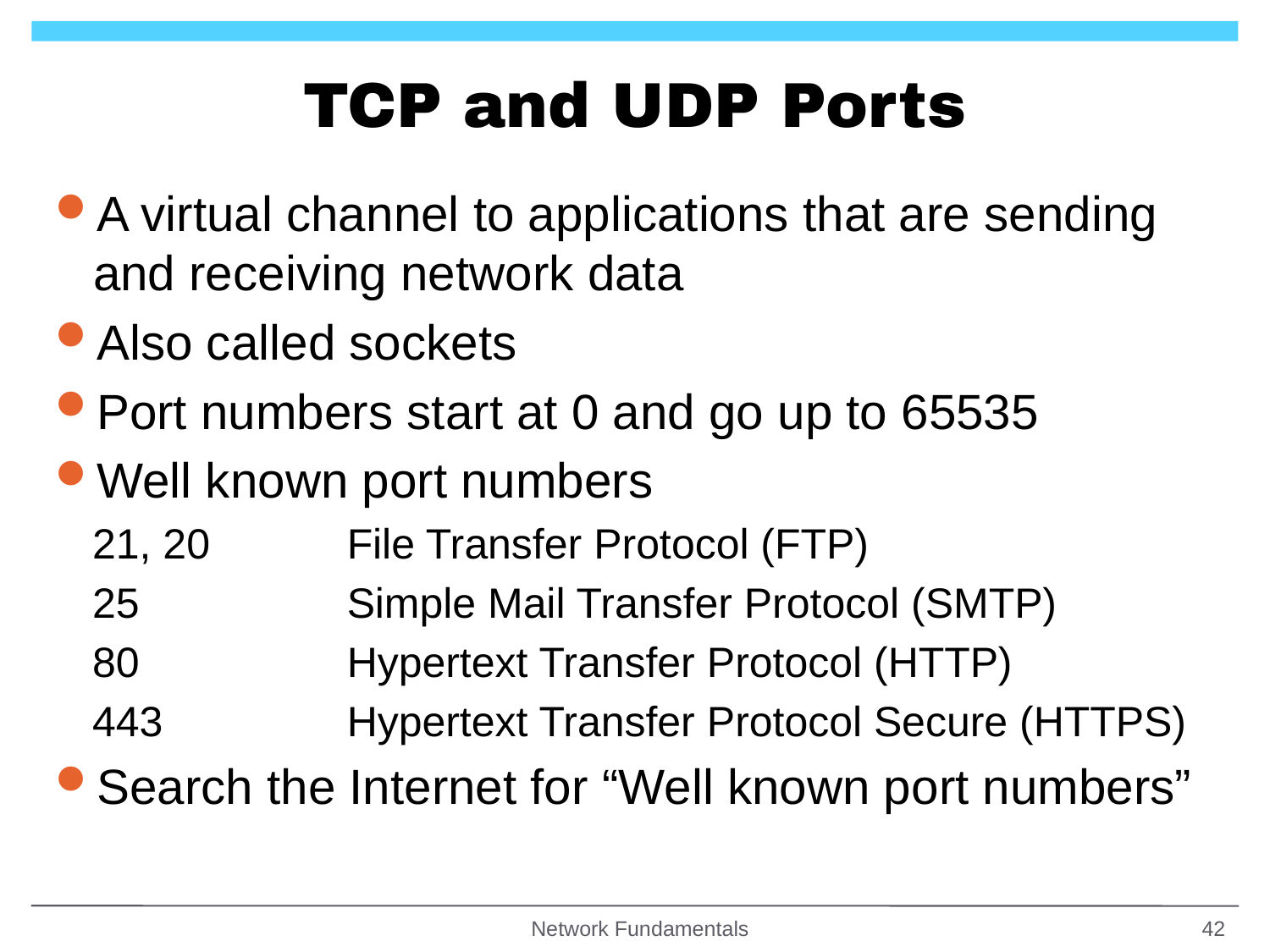

# TCP and UDP Ports
A virtual channel to applications that are sending and receiving network data
Also called sockets
Port numbers start at 0 and go up to 65535
Well known port numbers
21, 20 	File Transfer Protocol (FTP)
25		Simple Mail Transfer Protocol (SMTP)
80		Hypertext Transfer Protocol (HTTP)
443		Hypertext Transfer Protocol Secure (HTTPS)
Search the Internet for “Well known port numbers”

Network Fundamentals
42